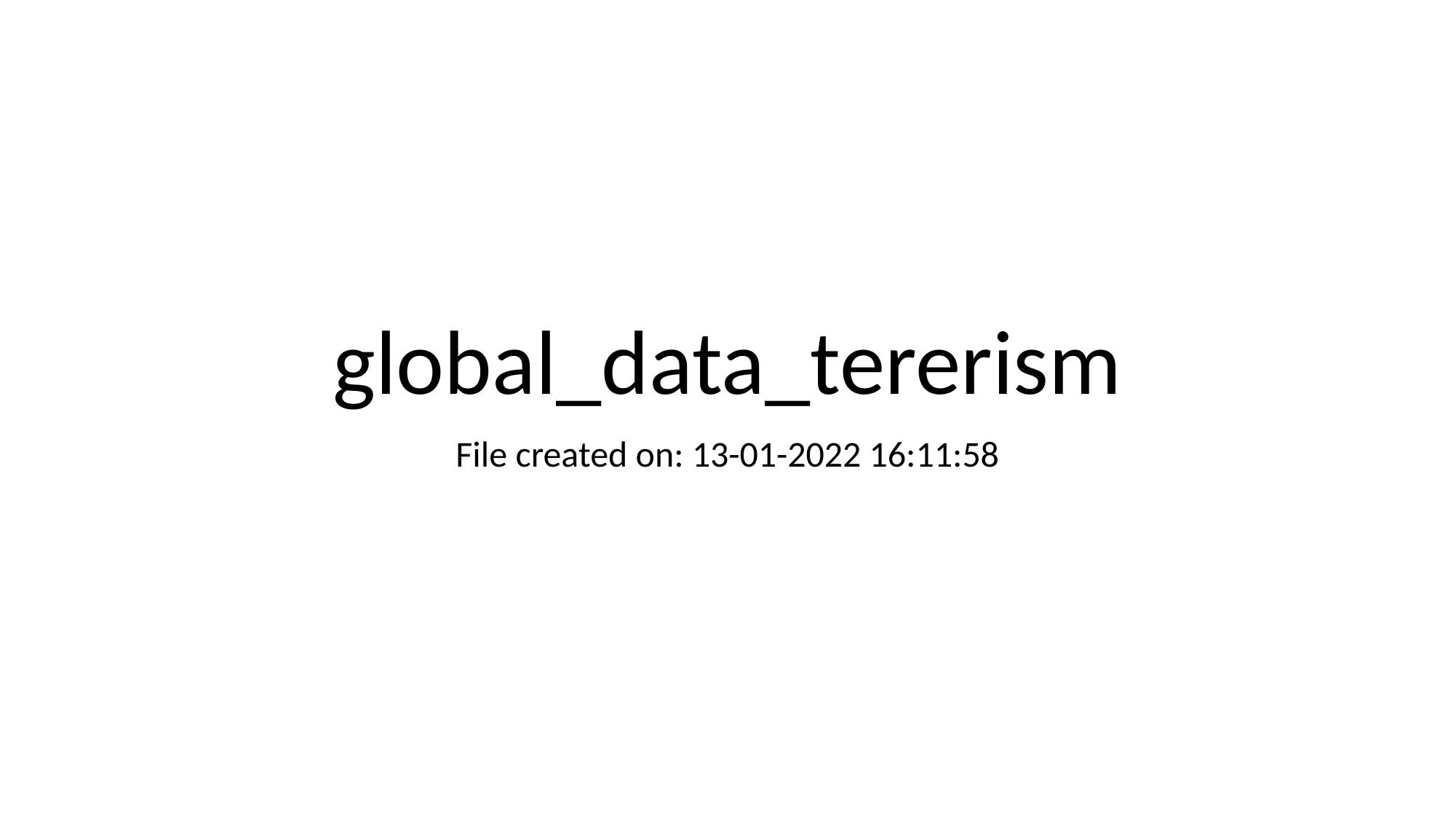

# global_data_tererism
File created on: 13-01-2022 16:11:58